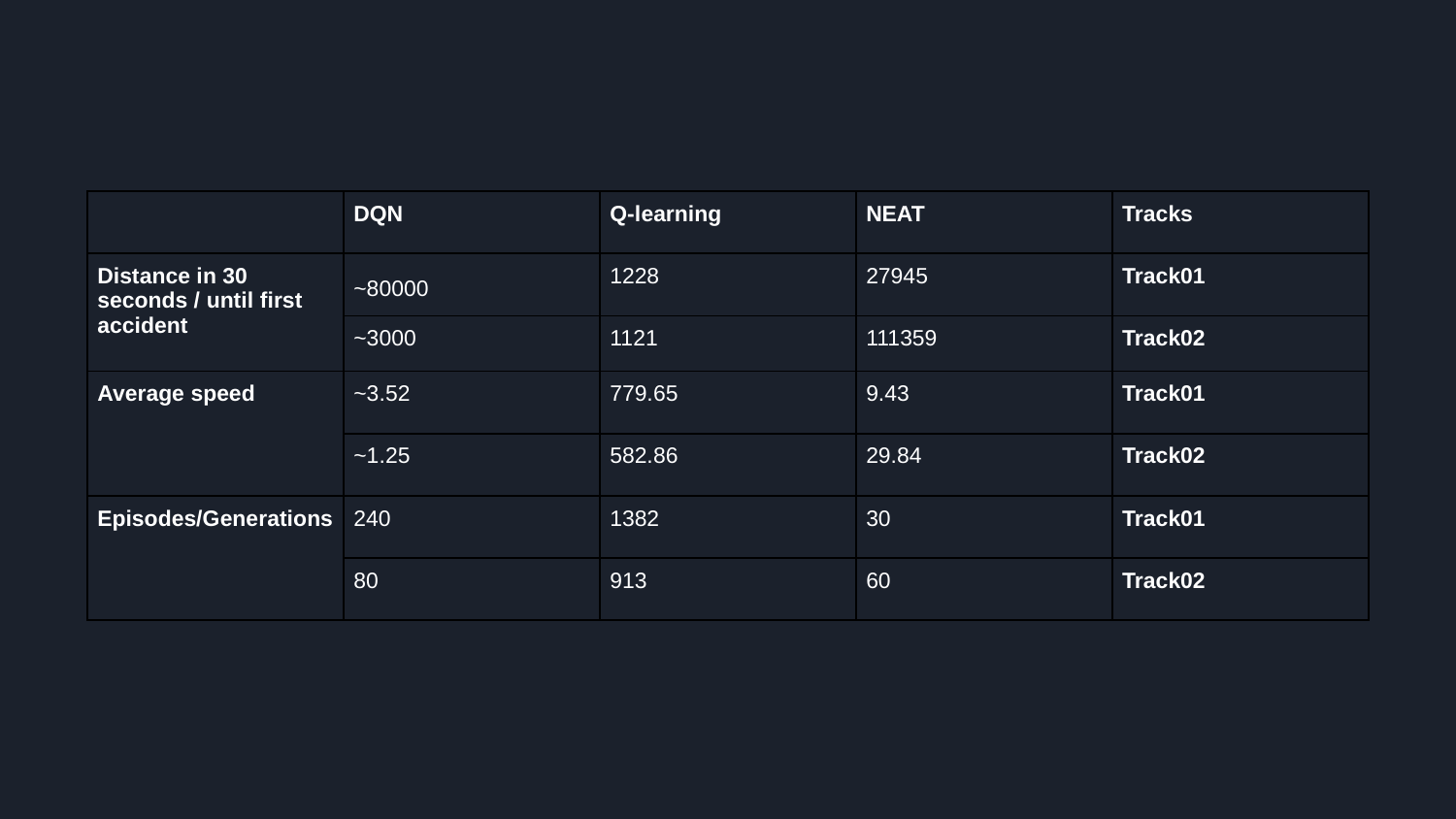

|  | DQN | Q-learning | NEAT | Tracks |
| --- | --- | --- | --- | --- |
| Distance in 30 seconds / until first accident | ~80000 | 1228 | 27945 | Track01 |
|  | ~3000 | 1121 | 111359 | Track02 |
| Average speed | ~3.52 | 779.65 | 9.43 | Track01 |
|  | ~1.25 | 582.86 | 29.84 | Track02 |
| Episodes/Generations | 240 | 1382 | 30 | Track01 |
|  | 80 | 913 | 60 | Track02 |